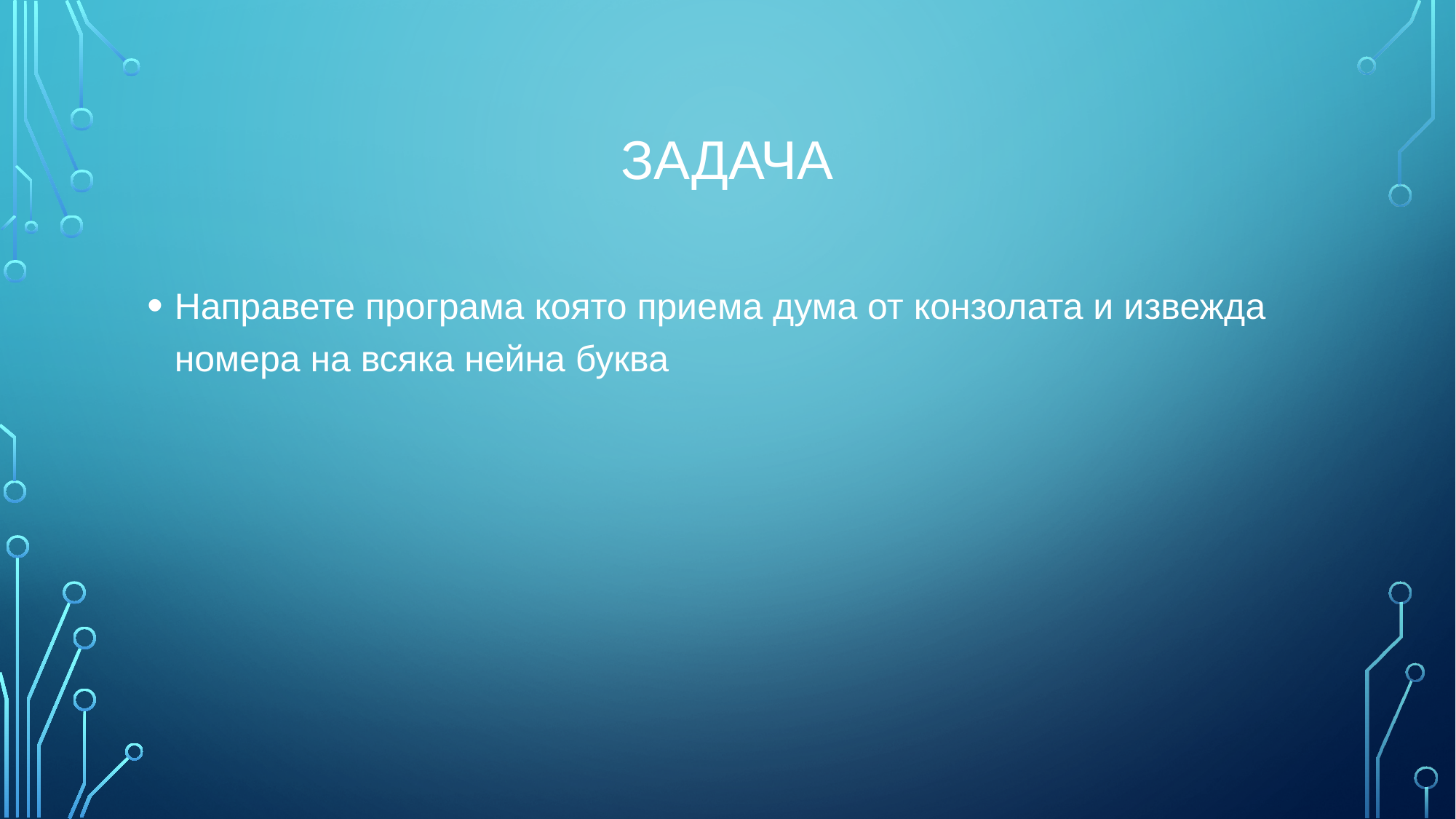

# ЗАДача
Направете програма която приема дума от конзолата и извежда номера на всяка нейна буква